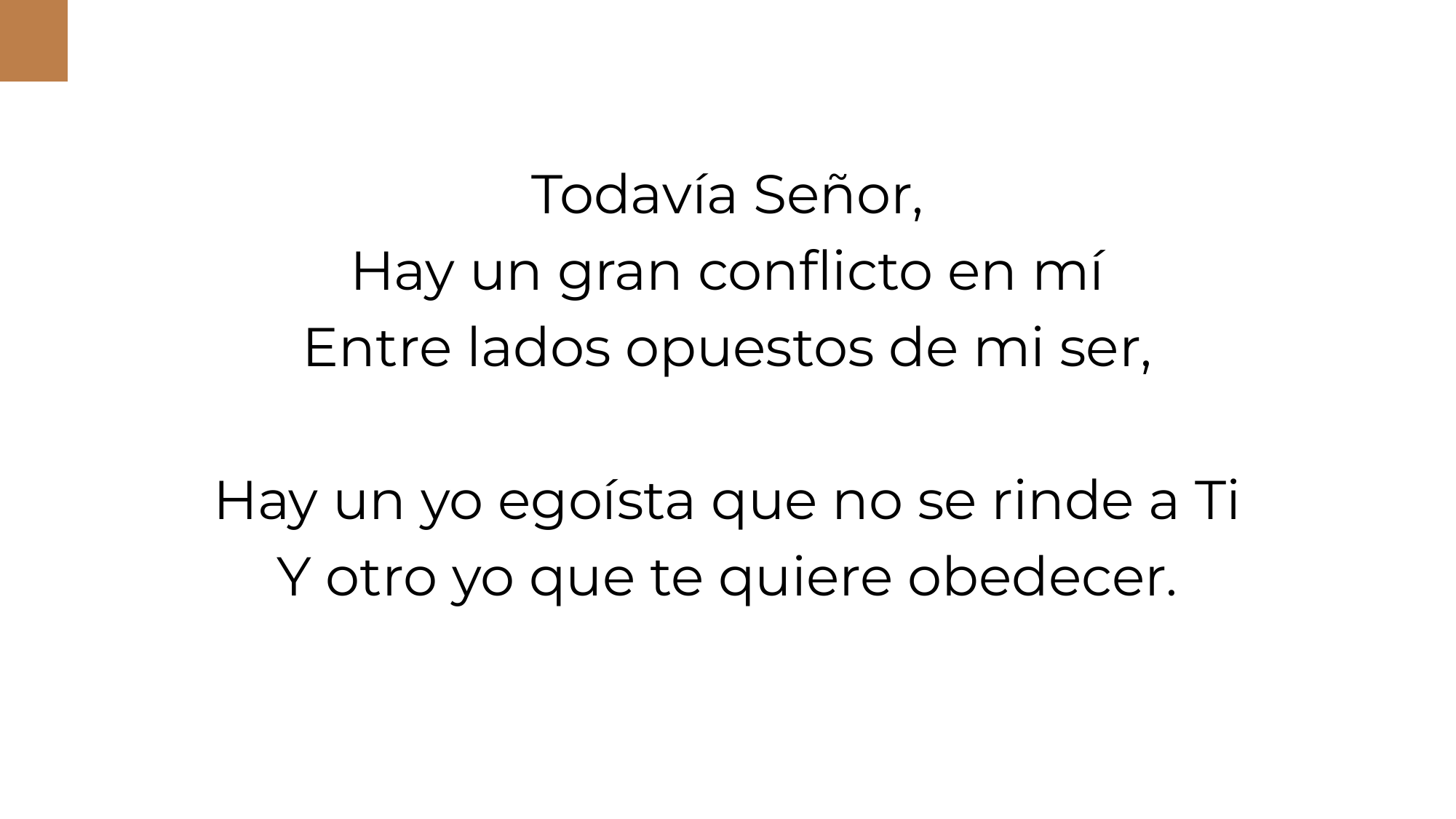

Todavía Señor,
Hay un gran conflicto en mí
Entre lados opuestos de mi ser,

Hay un yo egoísta que no se rinde a Ti
Y otro yo que te quiere obedecer.